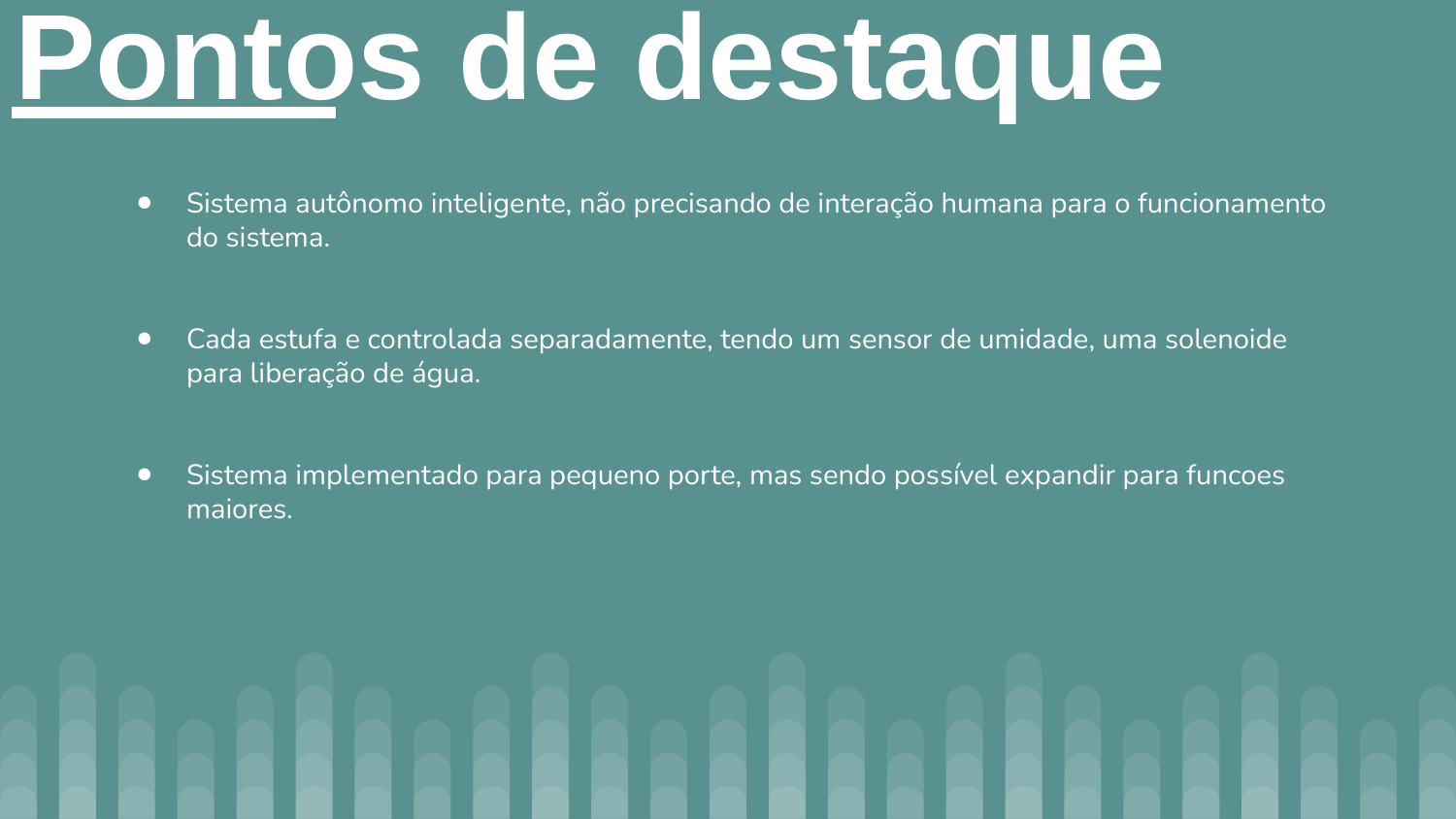

# Pontos de destaque
Sistema autônomo inteligente, não precisando de interação humana para o funcionamento do sistema.

Cada estufa e controlada separadamente, tendo um sensor de umidade, uma solenoide para liberação de água.

Sistema implementado para pequeno porte, mas sendo possível expandir para funcoes maiores.